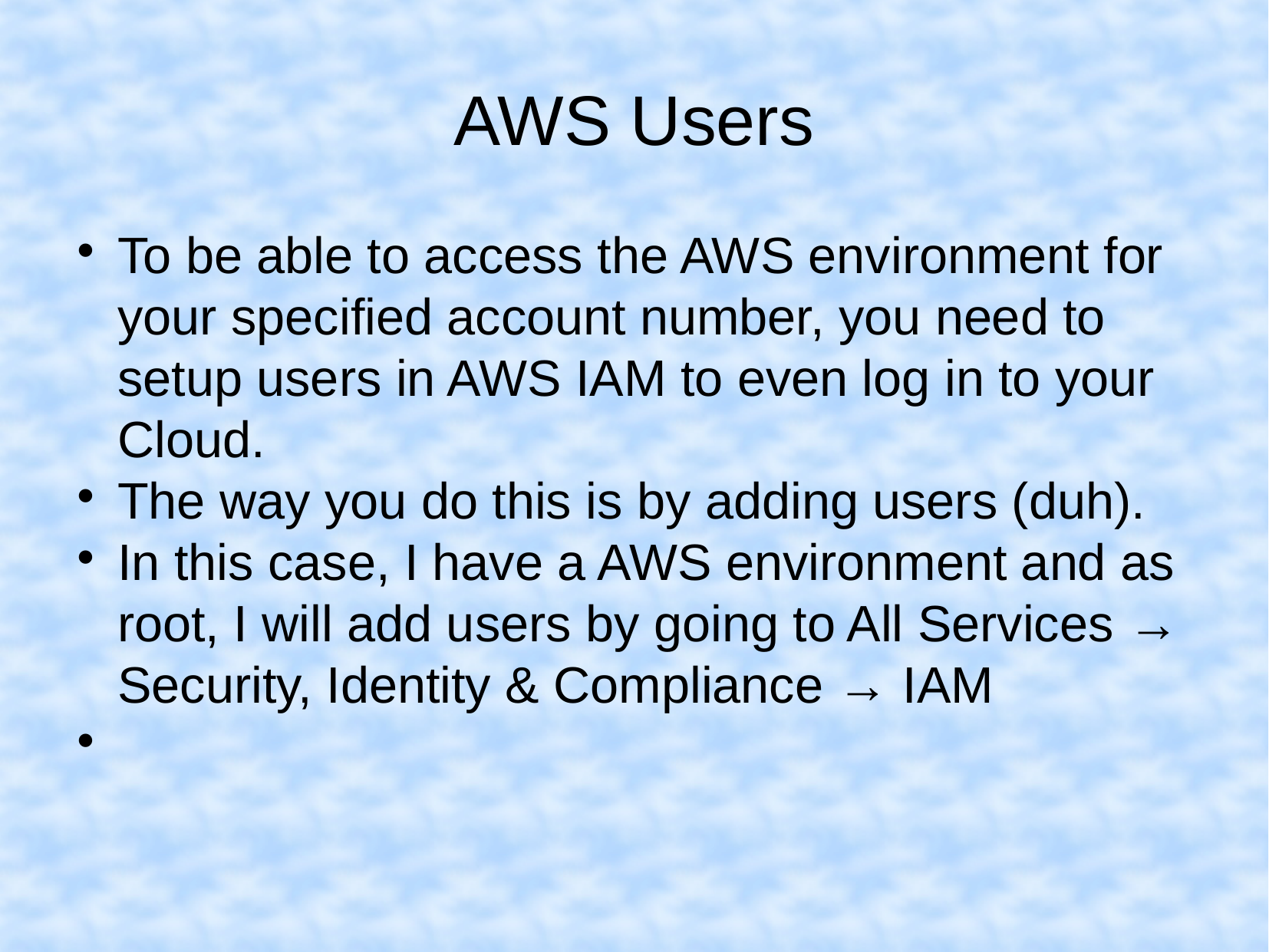

AWS Users
To be able to access the AWS environment for your specified account number, you need to setup users in AWS IAM to even log in to your Cloud.
The way you do this is by adding users (duh).
In this case, I have a AWS environment and as root, I will add users by going to All Services → Security, Identity & Compliance → IAM